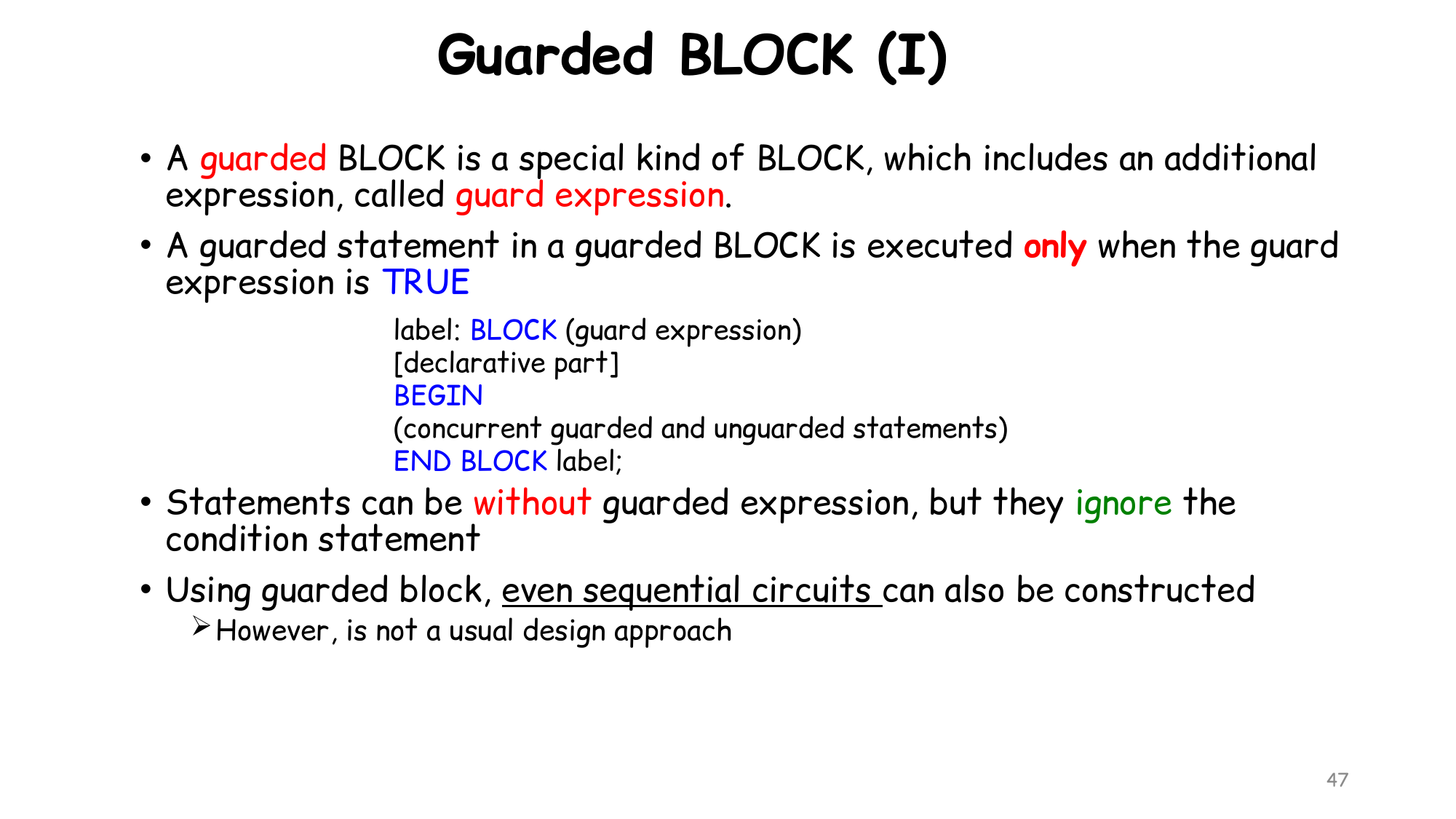

# Guarded BLOCK (I)
A guarded BLOCK is a special kind of BLOCK, which includes an additional expression, called guard expression.
A guarded statement in a guarded BLOCK is executed only when the guard expression is TRUE

Statements can be without guarded expression, but they ignore the condition statement
Using guarded block, even sequential circuits can also be constructed
However, is not a usual design approach
label: BLOCK (guard expression)
[declarative part]
BEGIN
(concurrent guarded and unguarded statements)
END BLOCK label;
47